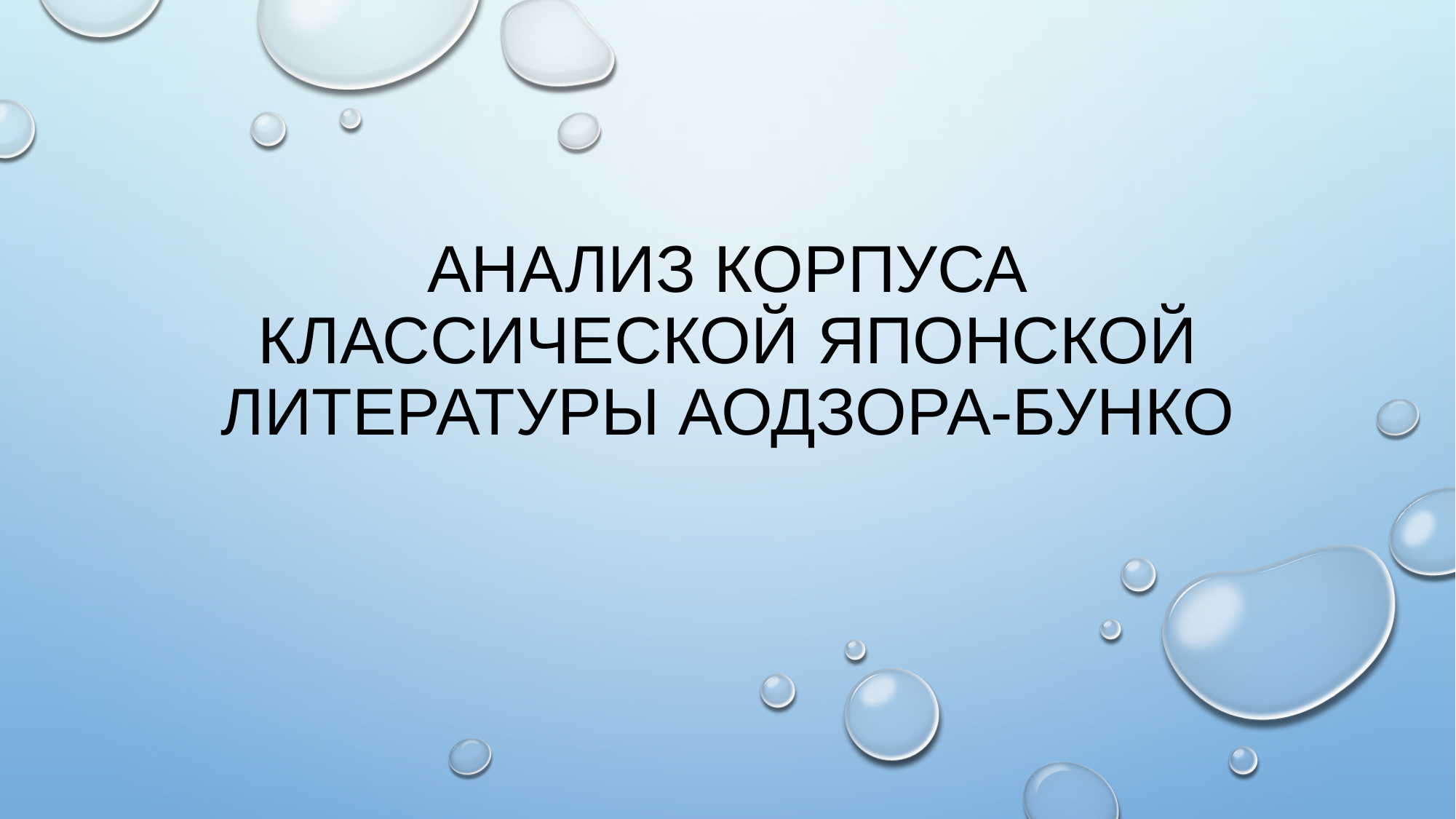

# АНАЛИЗ КОРПУСА КЛАССИЧЕСКОЙ ЯПОНСКОЙ ЛИТЕРАТУРЫ АОДЗОРА-БУНКО